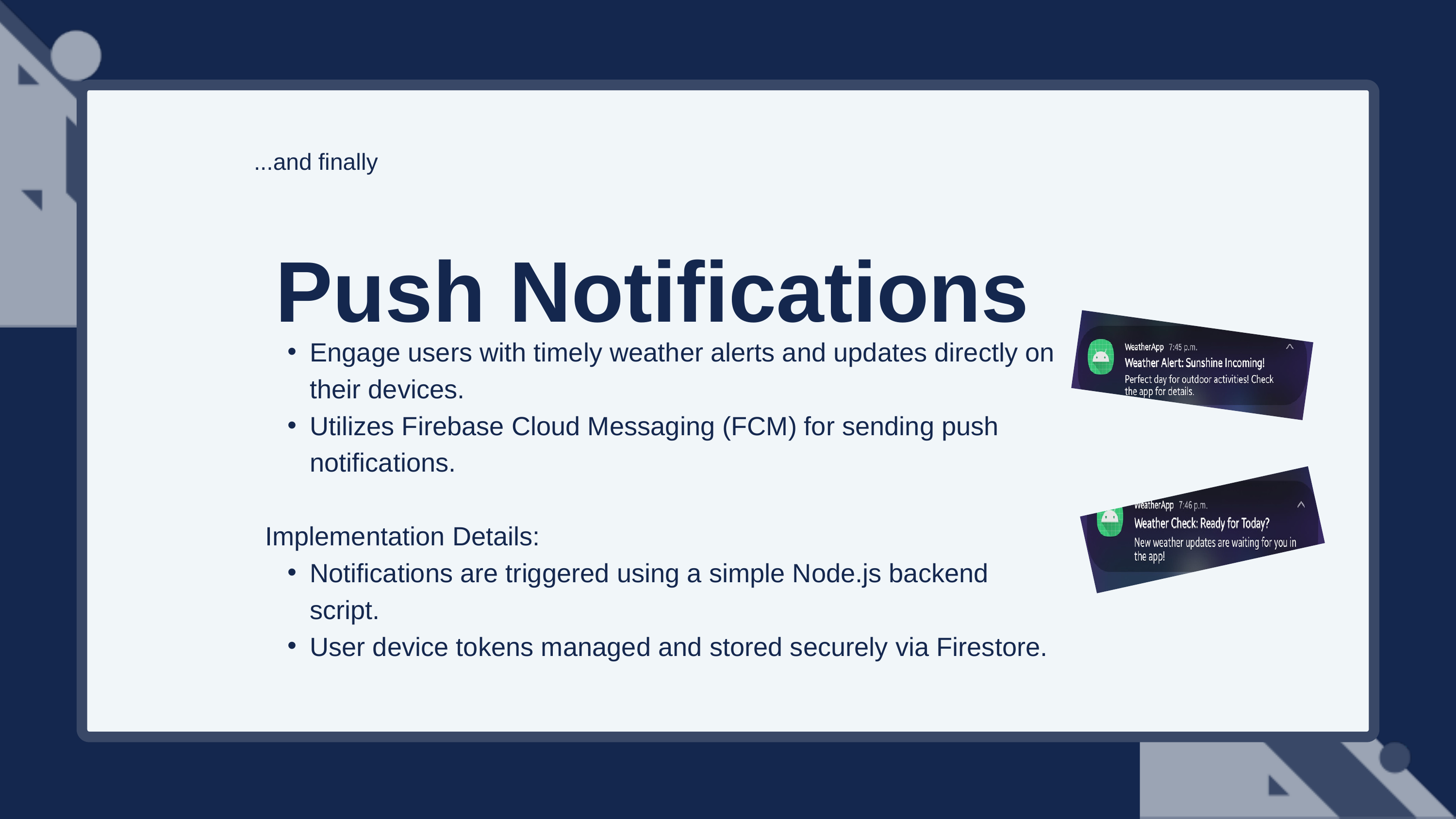

...and finally
Push Notifications

Engage users with timely weather alerts and updates directly on their devices.
Utilizes Firebase Cloud Messaging (FCM) for sending push notifications.

Implementation Details:
Notifications are triggered using a simple Node.js backend script.
User device tokens managed and stored securely via Firestore.